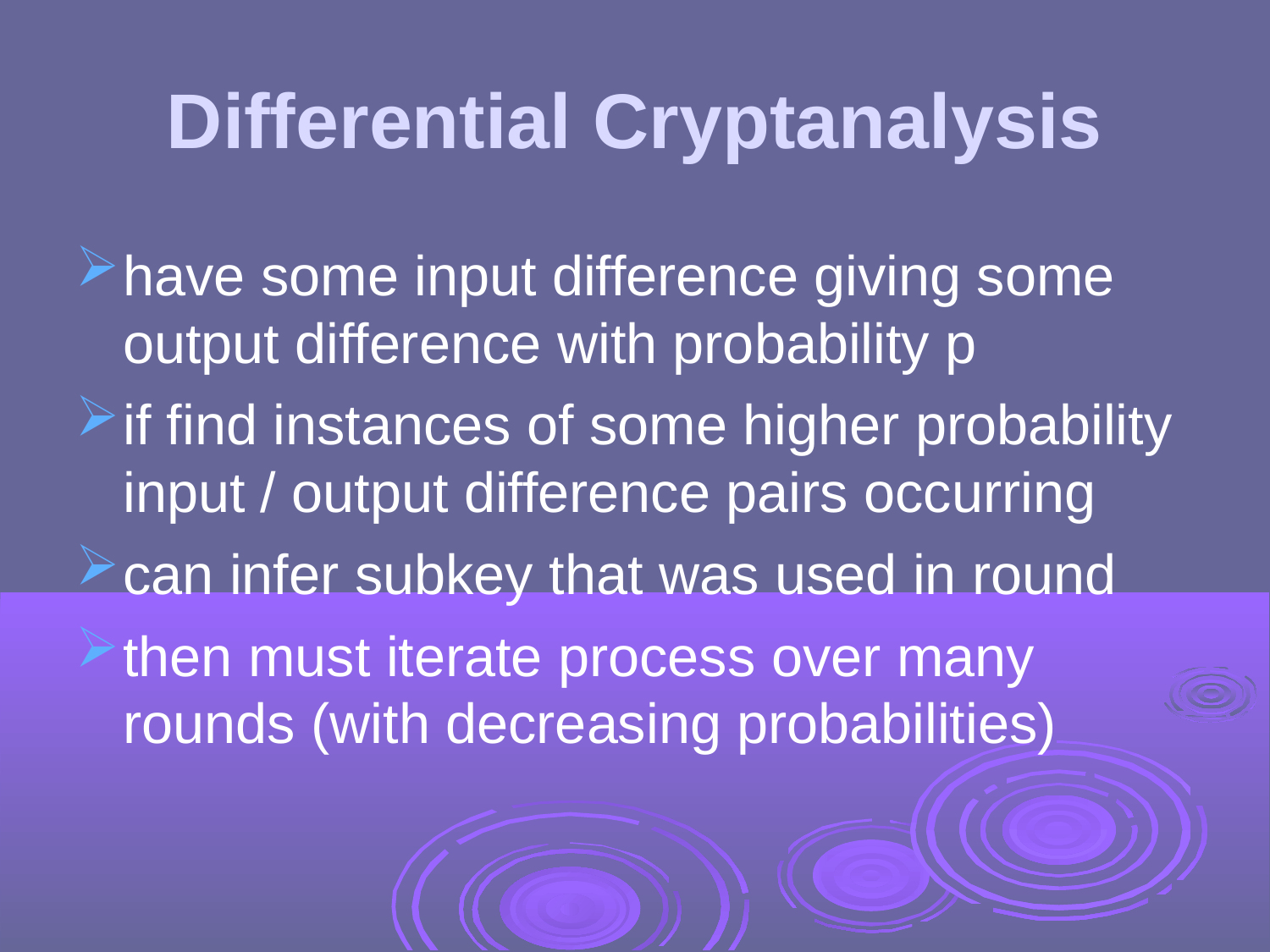

Differential Cryptanalysis
have some input difference giving some output difference with probability p
if find instances of some higher probability input / output difference pairs occurring
can infer subkey that was used in round
then must iterate process over many rounds (with decreasing probabilities)